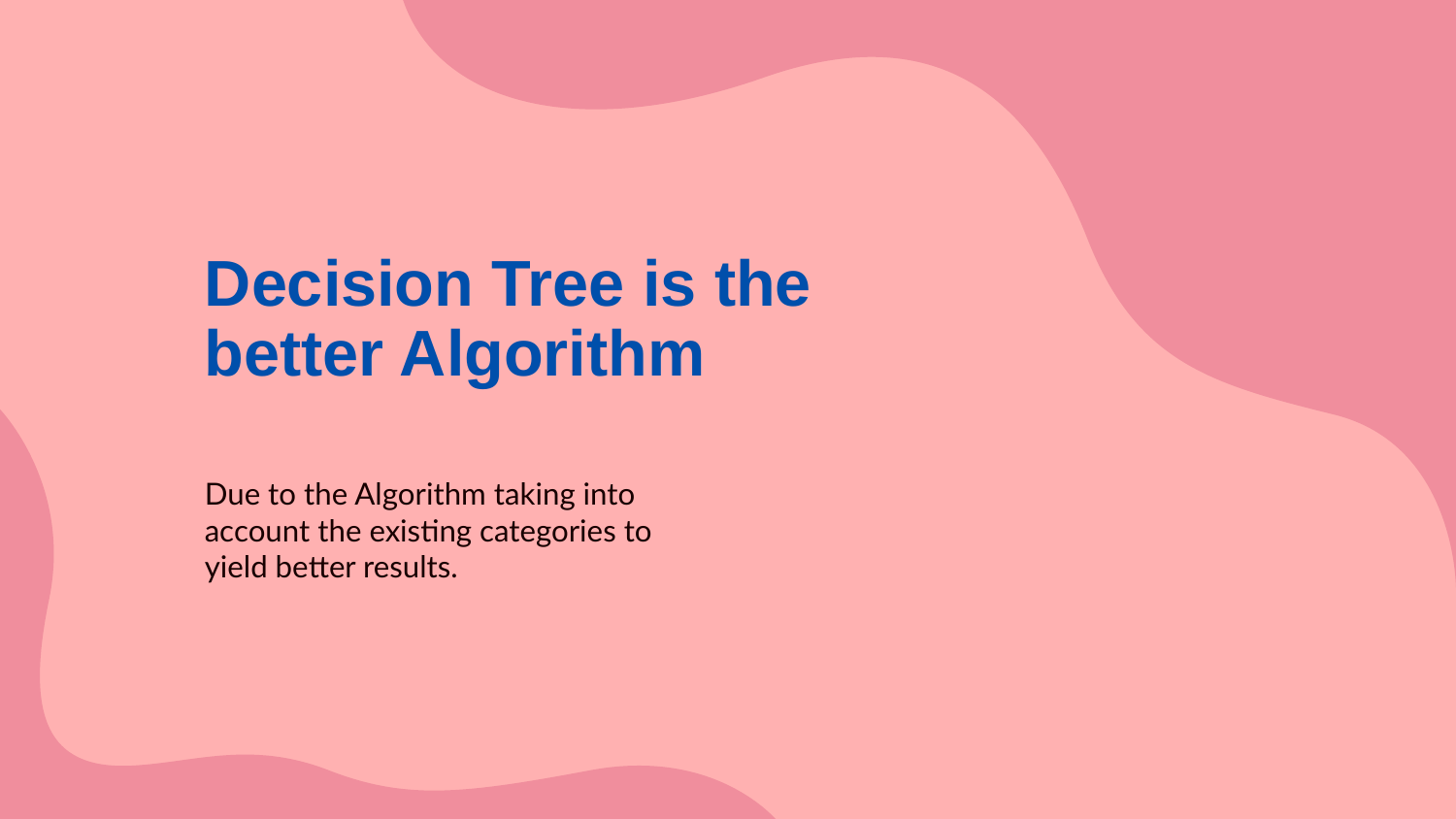

# Decision Tree is the better Algorithm
Due to the Algorithm taking into account the existing categories to yield better results.